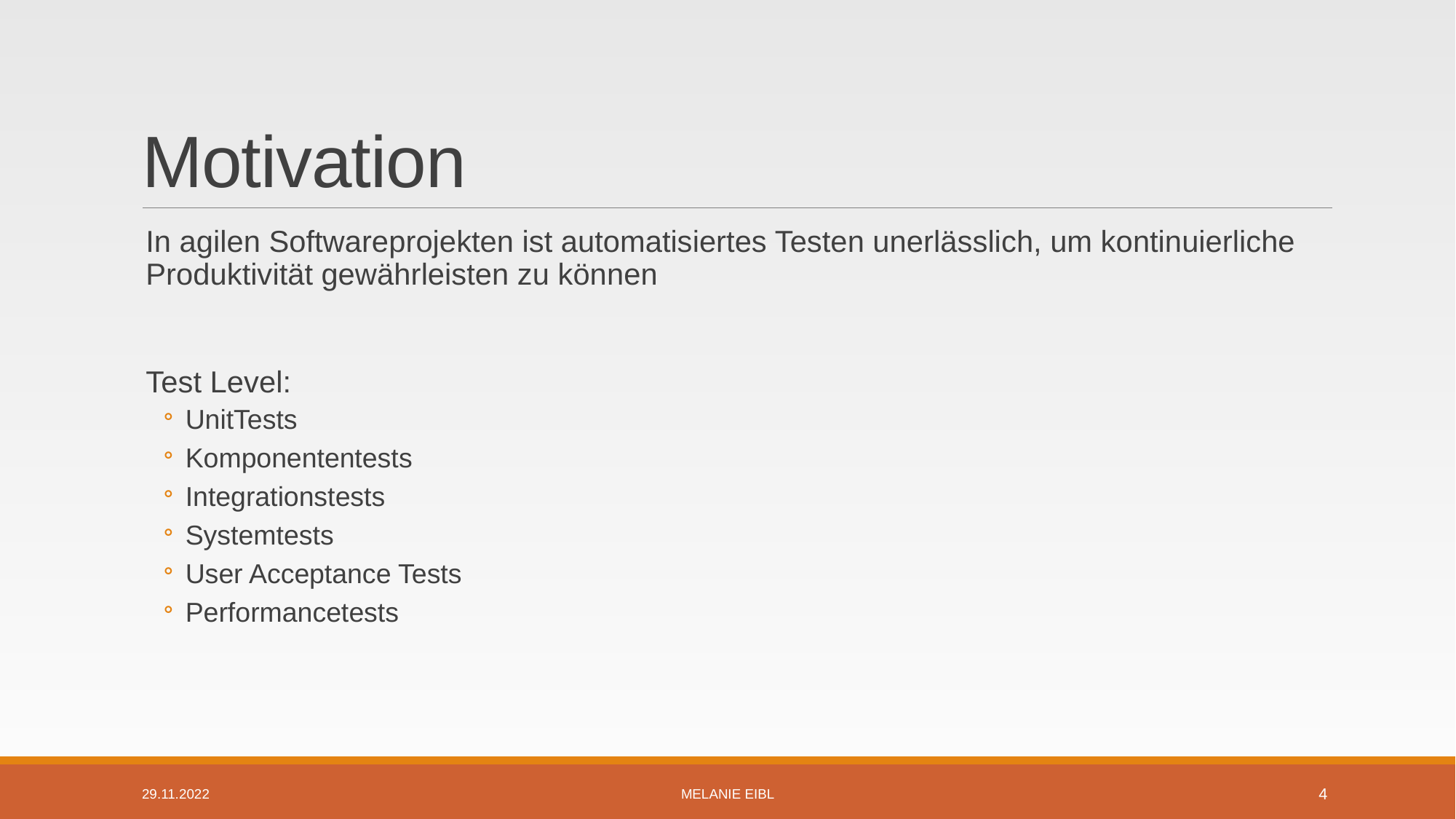

# Motivation
In agilen Softwareprojekten ist automatisiertes Testen unerlässlich, um kontinuierliche Produktivität gewährleisten zu können

Test Level:
UnitTests
Komponententests
Integrationstests
Systemtests
User Acceptance Tests
Performancetests

29.11.2022
Melanie Eibl
4